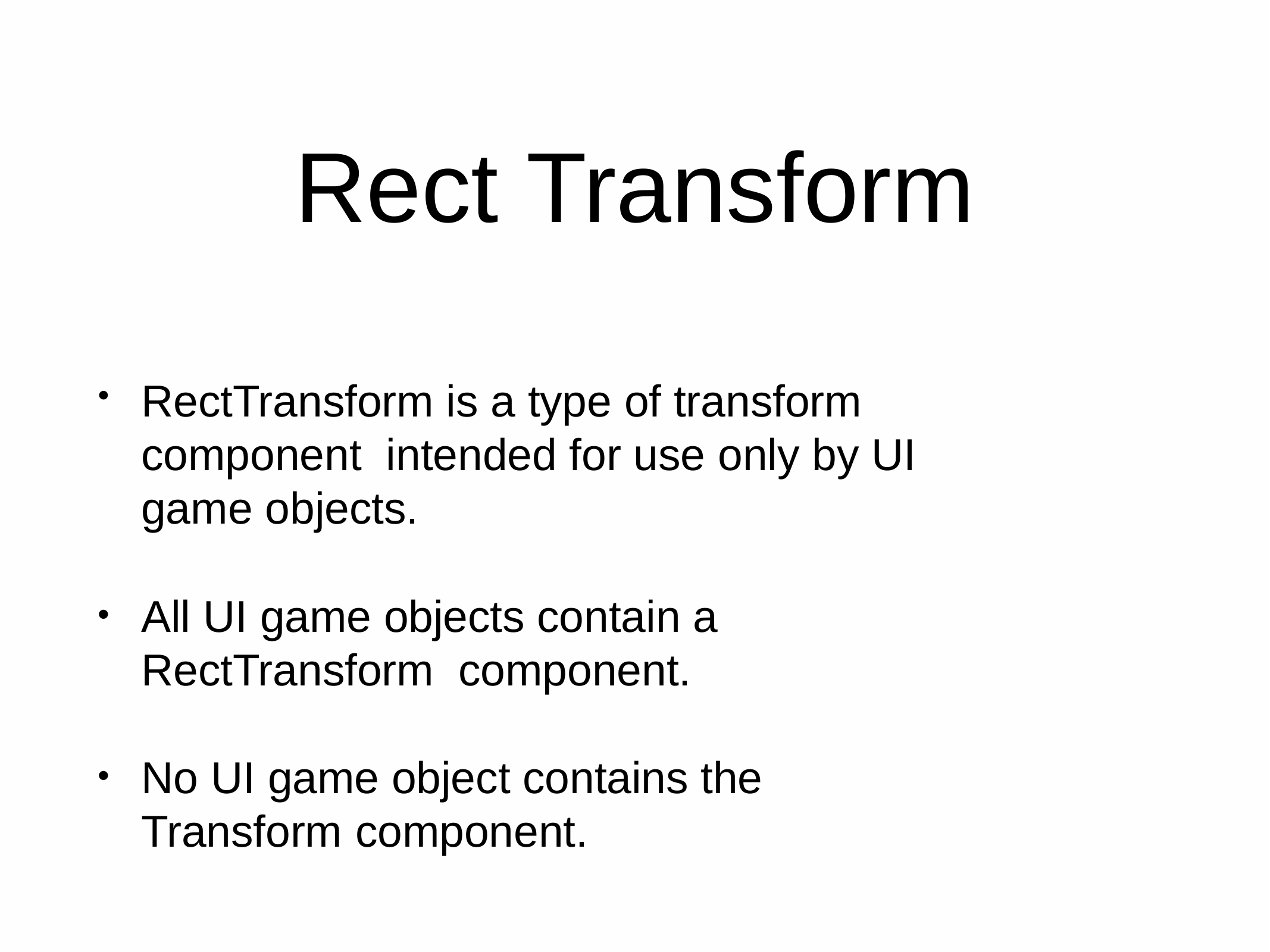

# Rect Transform
RectTransform is a type of transform component  intended for use only by UI game objects.

All UI game objects contain a RectTransform  component.

No UI game object contains the Transform component.